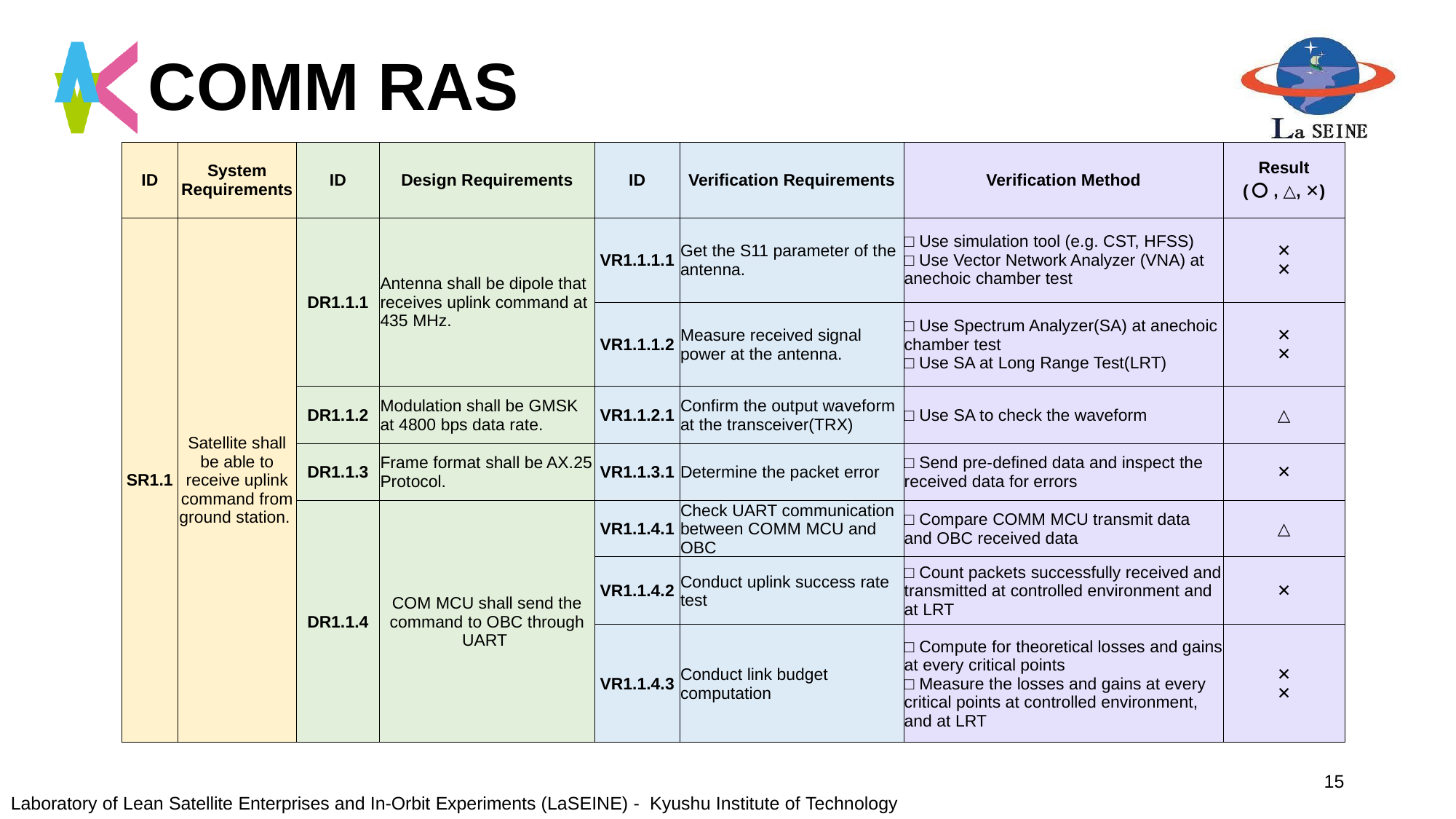

# COMM RAS
| ID | System Requirements | ID | Design Requirements | ID | Verification Requirements | Verification Method | Result (〇, △, ✕) |
| --- | --- | --- | --- | --- | --- | --- | --- |
| SR1.1 | Satellite shall be able to receive uplink command from ground station. | DR1.1.1 | Antenna shall be dipole that receives uplink command at 435 MHz. | VR1.1.1.1 | Get the S11 parameter of the antenna. | □ Use simulation tool (e.g. CST, HFSS) □ Use Vector Network Analyzer (VNA) at anechoic chamber test | ✕ ✕ |
|  |  |  |  | VR1.1.1.2 | Measure received signal power at the antenna. | □ Use Spectrum Analyzer(SA) at anechoic chamber test □ Use SA at Long Range Test(LRT) | ✕ ✕ |
|  |  | DR1.1.2 | Modulation shall be GMSK at 4800 bps data rate. | VR1.1.2.1 | Confirm the output waveform at the transceiver(TRX) | □ Use SA to check the waveform | △ |
|  |  | DR1.1.3 | Frame format shall be AX.25 Protocol. | VR1.1.3.1 | Determine the packet error | □ Send pre-defined data and inspect the received data for errors | ✕ |
|  |  | DR1.1.4 | COM MCU shall send the command to OBC through UART | VR1.1.4.1 | Check UART communication between COMM MCU and OBC | □ Compare COMM MCU transmit data and OBC received data | △ |
|  |  |  |  | VR1.1.4.2 | Conduct uplink success rate test | □ Count packets successfully received and transmitted at controlled environment and at LRT | ✕ |
|  |  |  |  | VR1.1.4.3 | Conduct link budget computation | □ Compute for theoretical losses and gains at every critical points □ Measure the losses and gains at every critical points at controlled environment, and at LRT | ✕ ✕ |
15